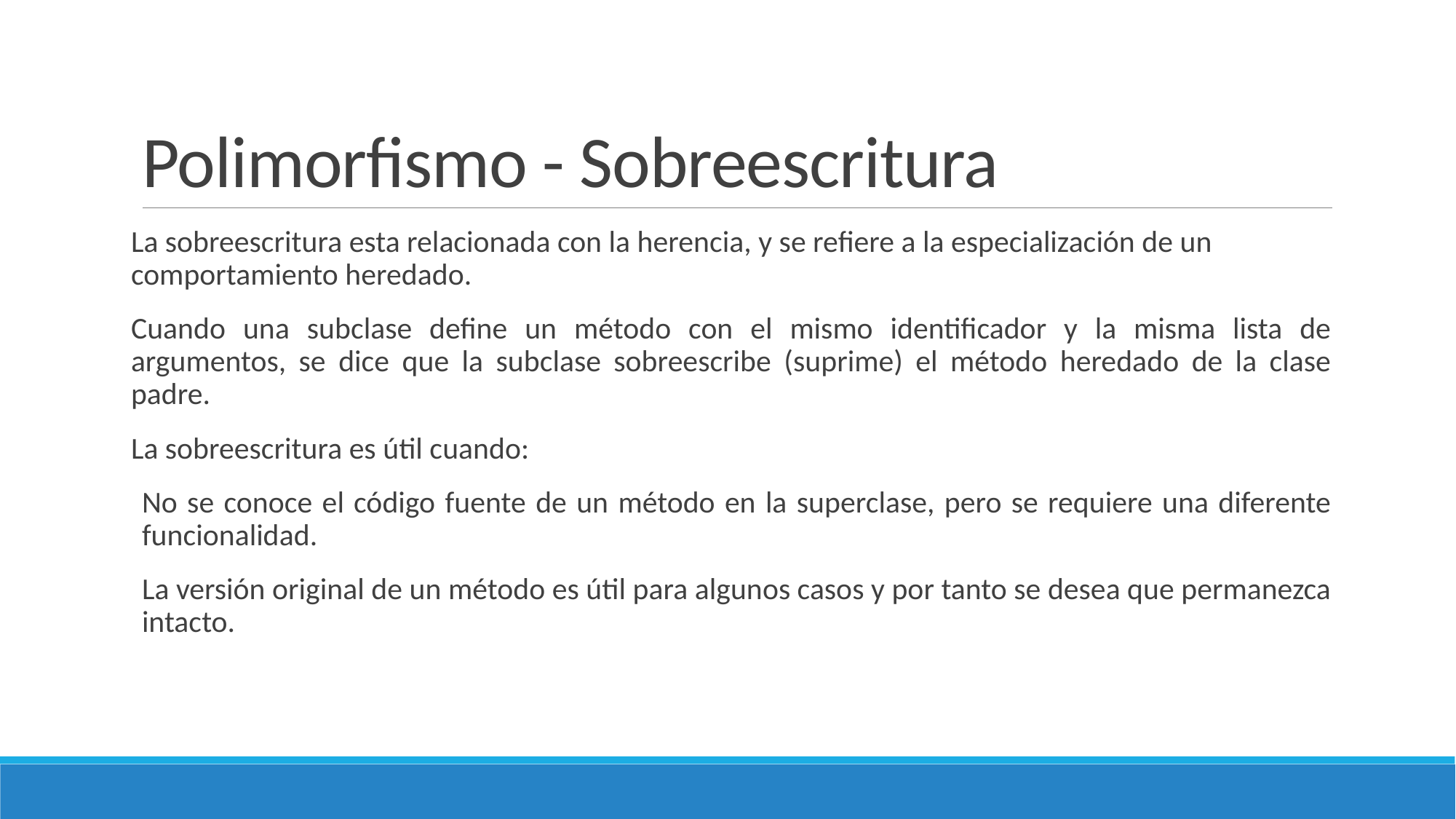

# Polimorfismo - Sobreescritura
La sobreescritura esta relacionada con la herencia, y se refiere a la especialización de un comportamiento heredado.
Cuando una subclase define un método con el mismo identificador y la misma lista de argumentos, se dice que la subclase sobreescribe (suprime) el método heredado de la clase padre.
La sobreescritura es útil cuando:
No se conoce el código fuente de un método en la superclase, pero se requiere una diferente funcionalidad.
La versión original de un método es útil para algunos casos y por tanto se desea que permanezca intacto.